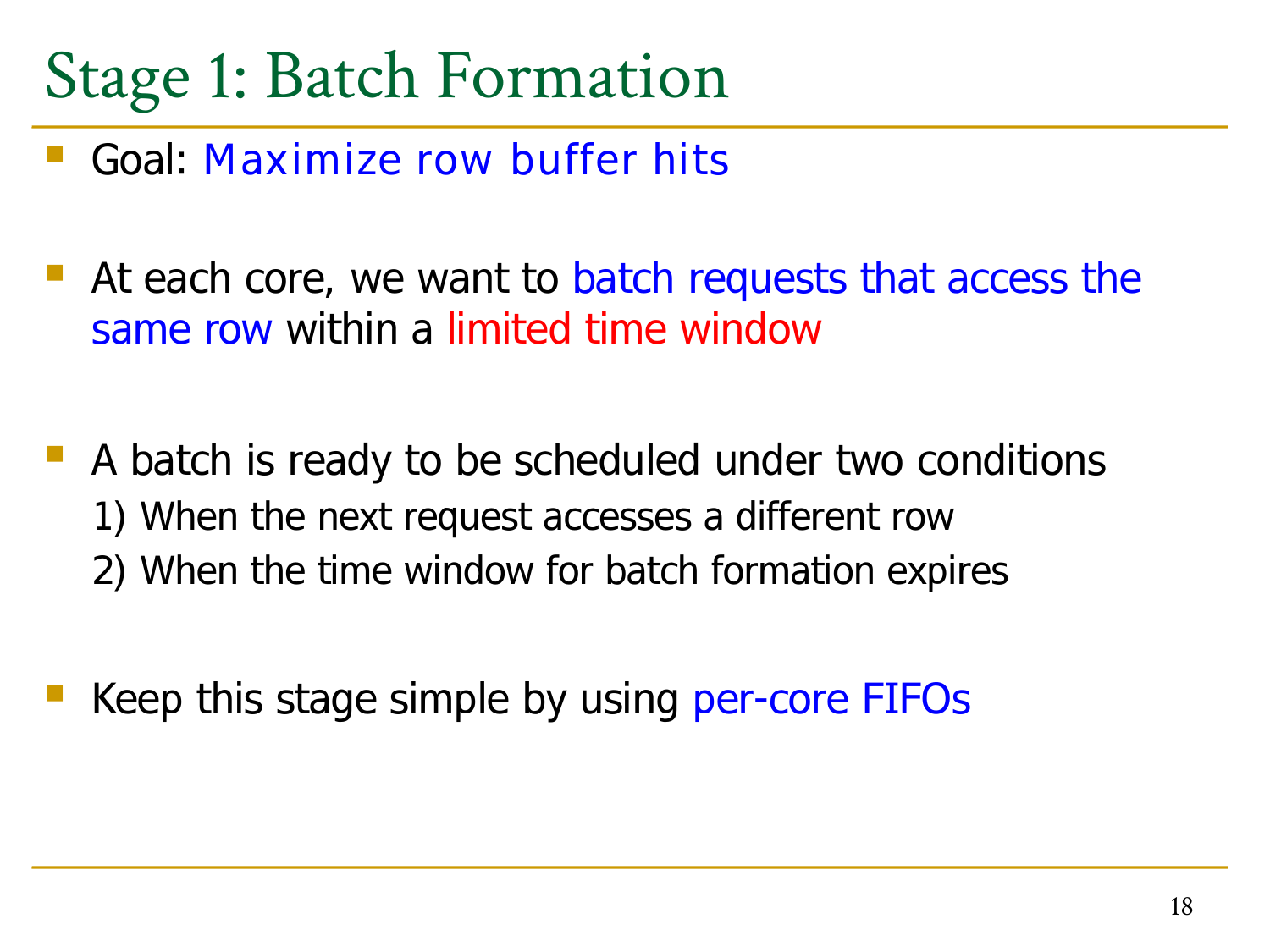

# Stage 1: Batch Formation
Goal: Maximize row buffer hits

At each core, we want to batch requests that access the same row within a limited time window

A batch is ready to be scheduled under two conditions
1) When the next request accesses a different row
2) When the time window for batch formation expires

Keep this stage simple by using per-core FIFOs

18